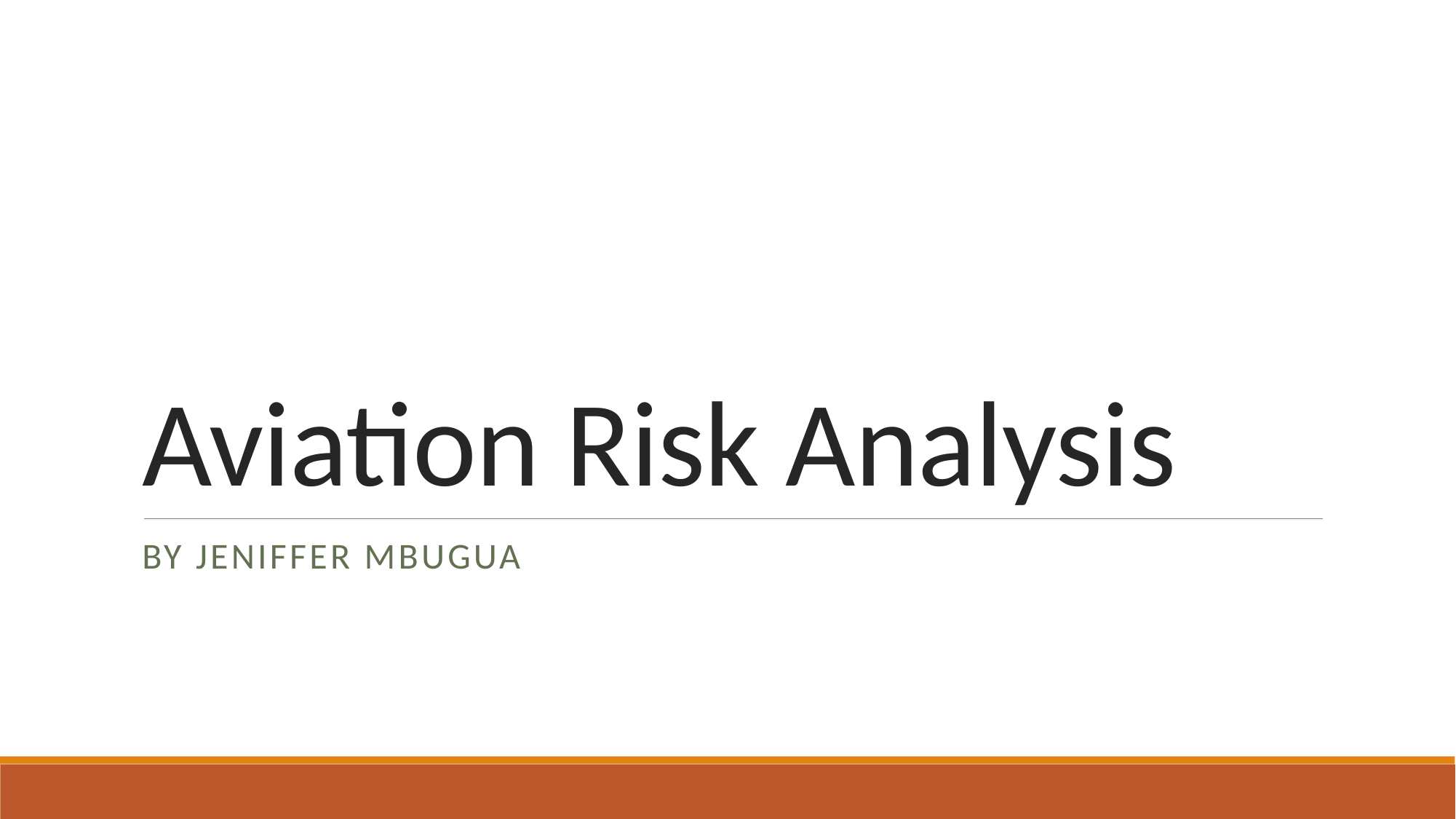

# Aviation Risk Analysis
By Jeniffer Mbugua